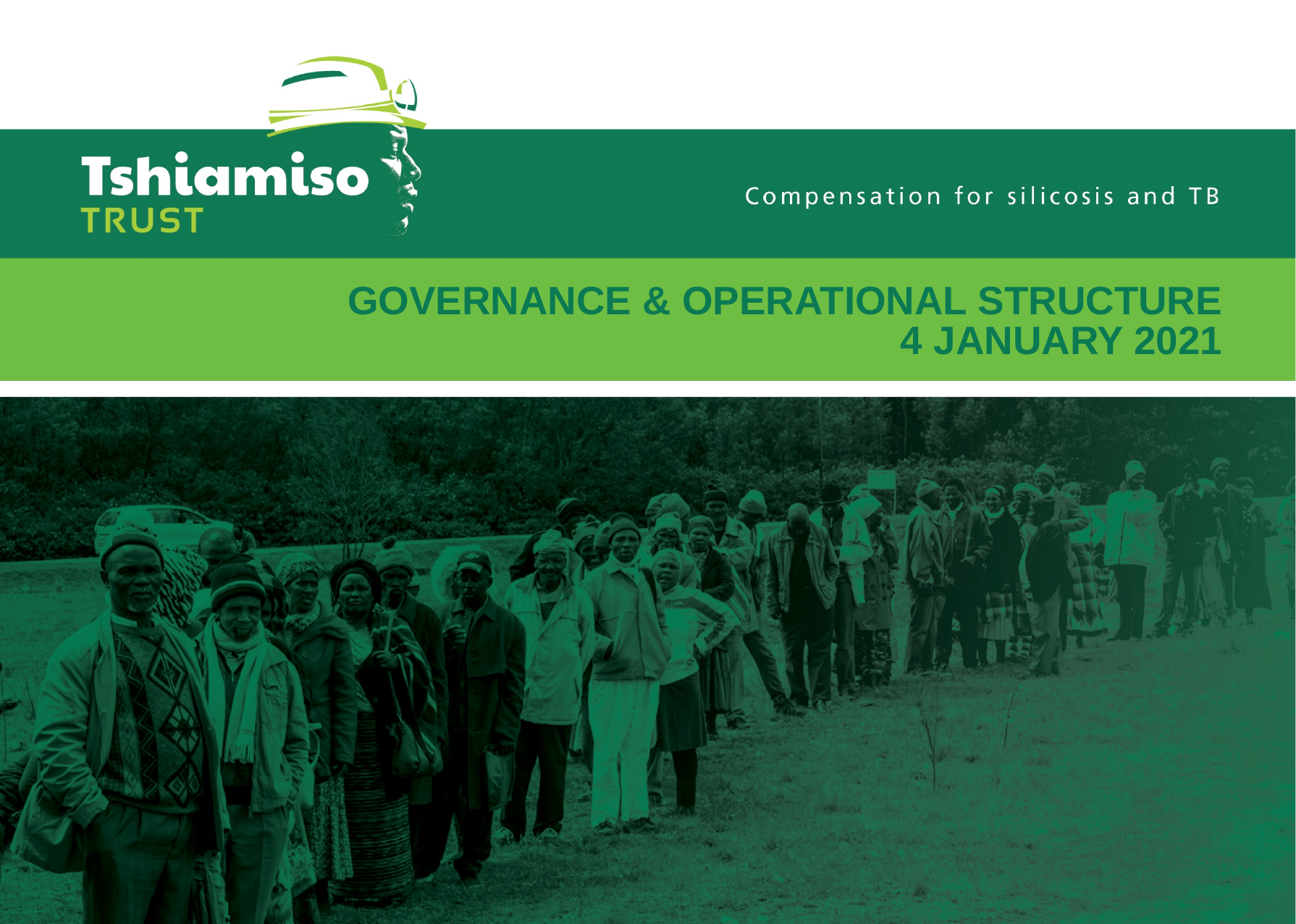

# Governance & operational structure 4 January 2021